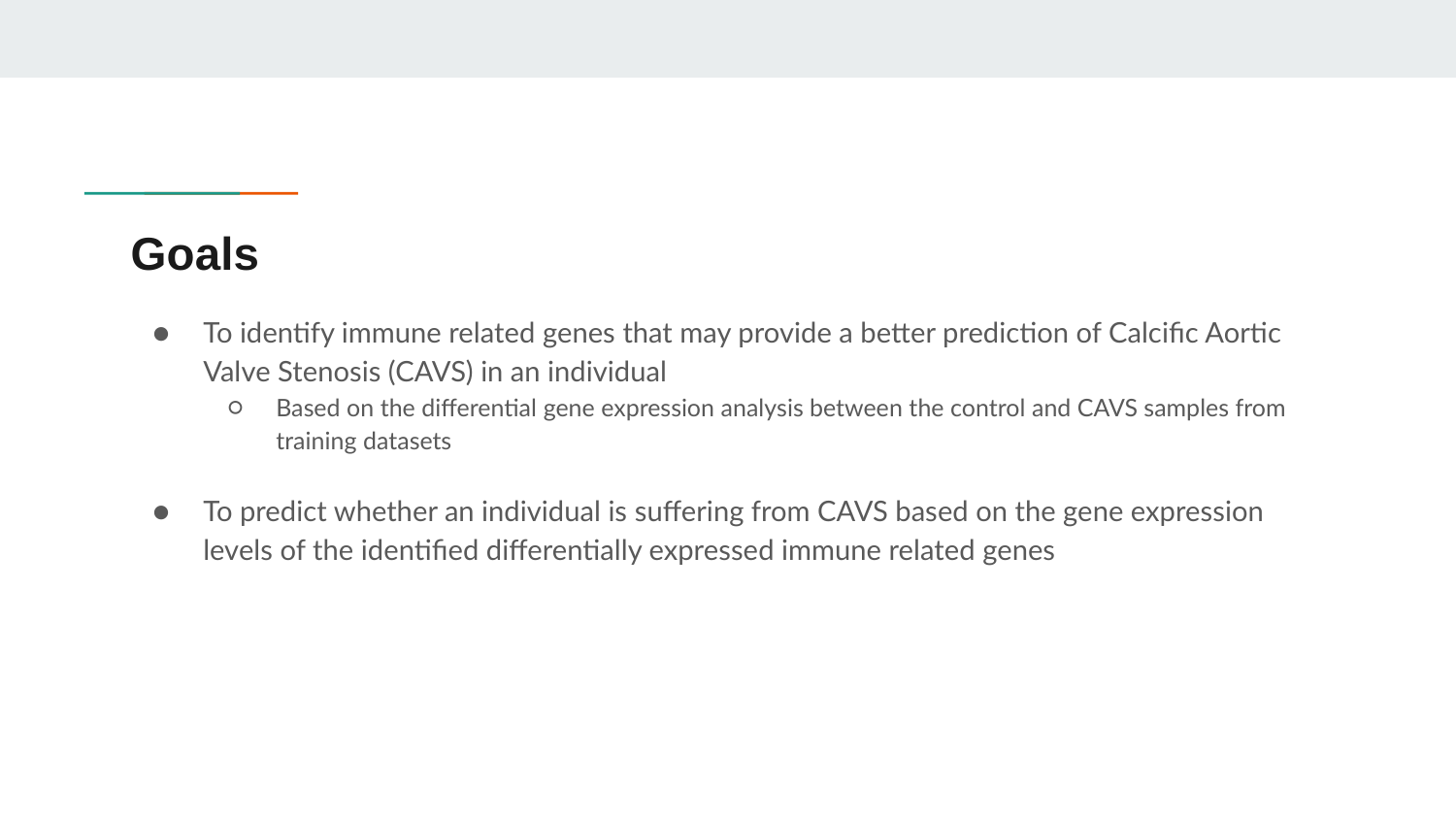

# Goals
To identify immune related genes that may provide a better prediction of Calcific Aortic Valve Stenosis (CAVS) in an individual
Based on the differential gene expression analysis between the control and CAVS samples from training datasets
To predict whether an individual is suffering from CAVS based on the gene expression levels of the identified differentially expressed immune related genes